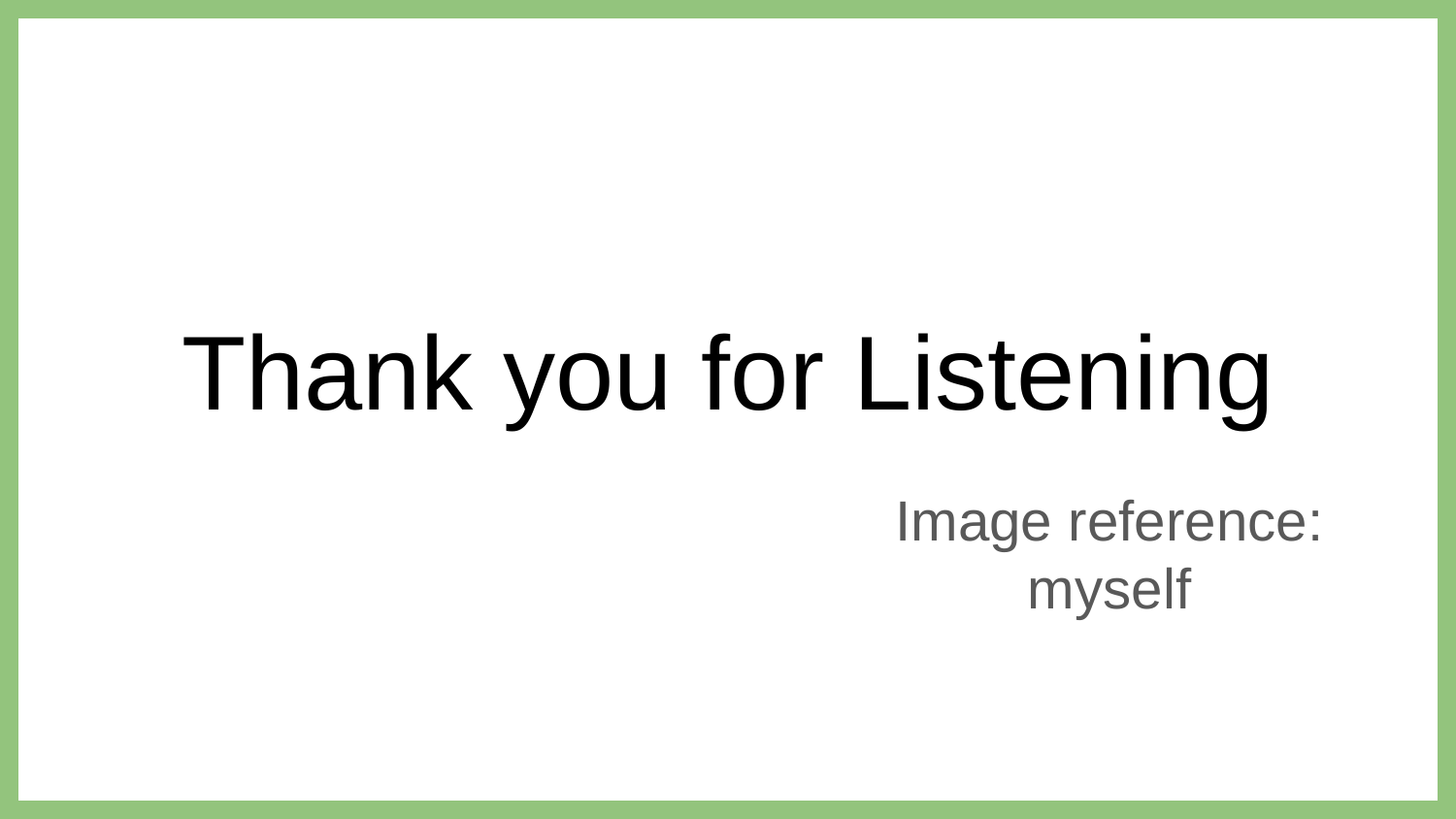

# Thank you for Listening
Image reference:
myself